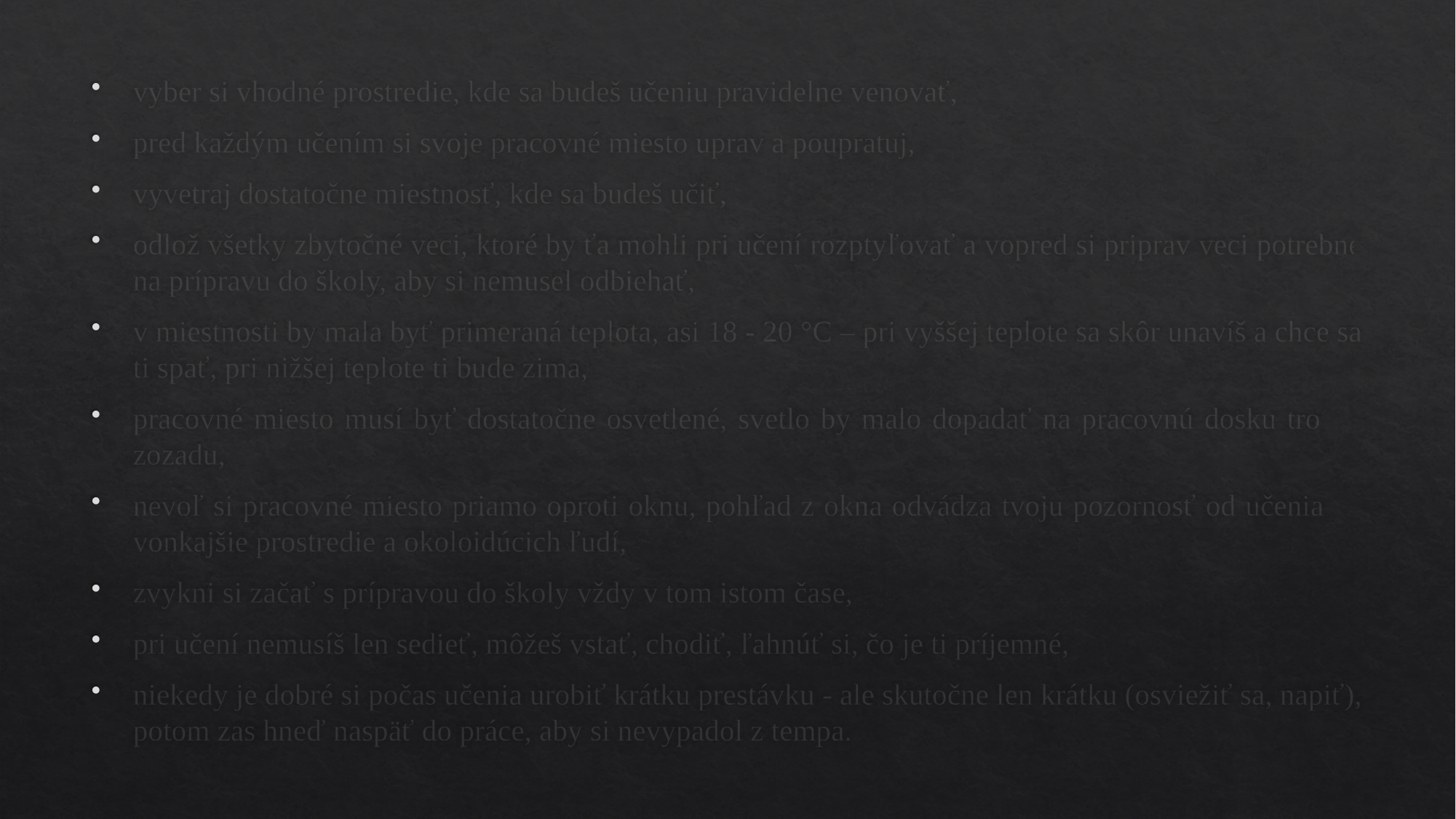

vyber si vhodné prostredie, kde sa budeš učeniu pravidelne venovať,
pred každým učením si svoje pracovné miesto uprav a poupratuj,
vyvetraj dostatočne miestnosť, kde sa budeš učiť,
odlož všetky zbytočné veci, ktoré by ťa mohli pri učení rozptyľovať a vopred si priprav veci potrebné na prípravu do školy, aby si nemusel odbiehať,
v miestnosti by mala byť primeraná teplota, asi 18 - 20 °C – pri vyššej teplote sa skôr unavíš a chce sa ti spať, pri nižšej teplote ti bude zima,
pracovné miesto musí byť dostatočne osvetlené, svetlo by malo dopadať na pracovnú dosku trocha zozadu,
nevoľ si pracovné miesto priamo oproti oknu, pohľad z okna odvádza tvoju pozornosť od učenia na vonkajšie prostredie a okoloidúcich ľudí,
zvykni si začať s prípravou do školy vždy v tom istom čase,
pri učení nemusíš len sedieť, môžeš vstať, chodiť, ľahnúť si, čo je ti príjemné,
niekedy je dobré si počas učenia urobiť krátku prestávku - ale skutočne len krátku (osviežiť sa, napiť), potom zas hneď naspäť do práce, aby si nevypadol z tempa.